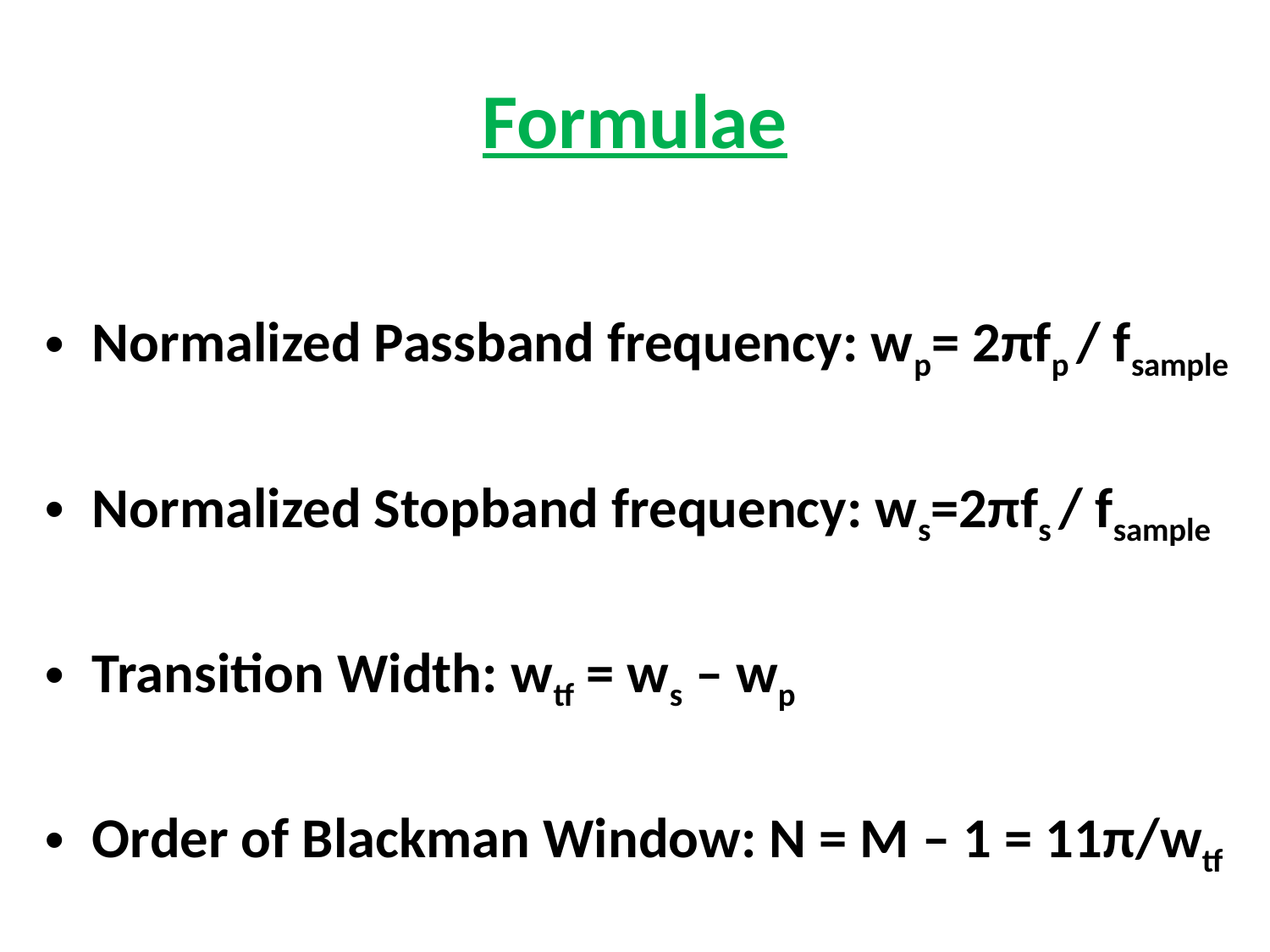

# Formulae
Normalized Passband frequency: wp= 2πfp / fsample
Normalized Stopband frequency: ws=2πfs / fsample
Transition Width: wtf = ws – wp
Order of Blackman Window: N = M – 1 = 11π/wtf